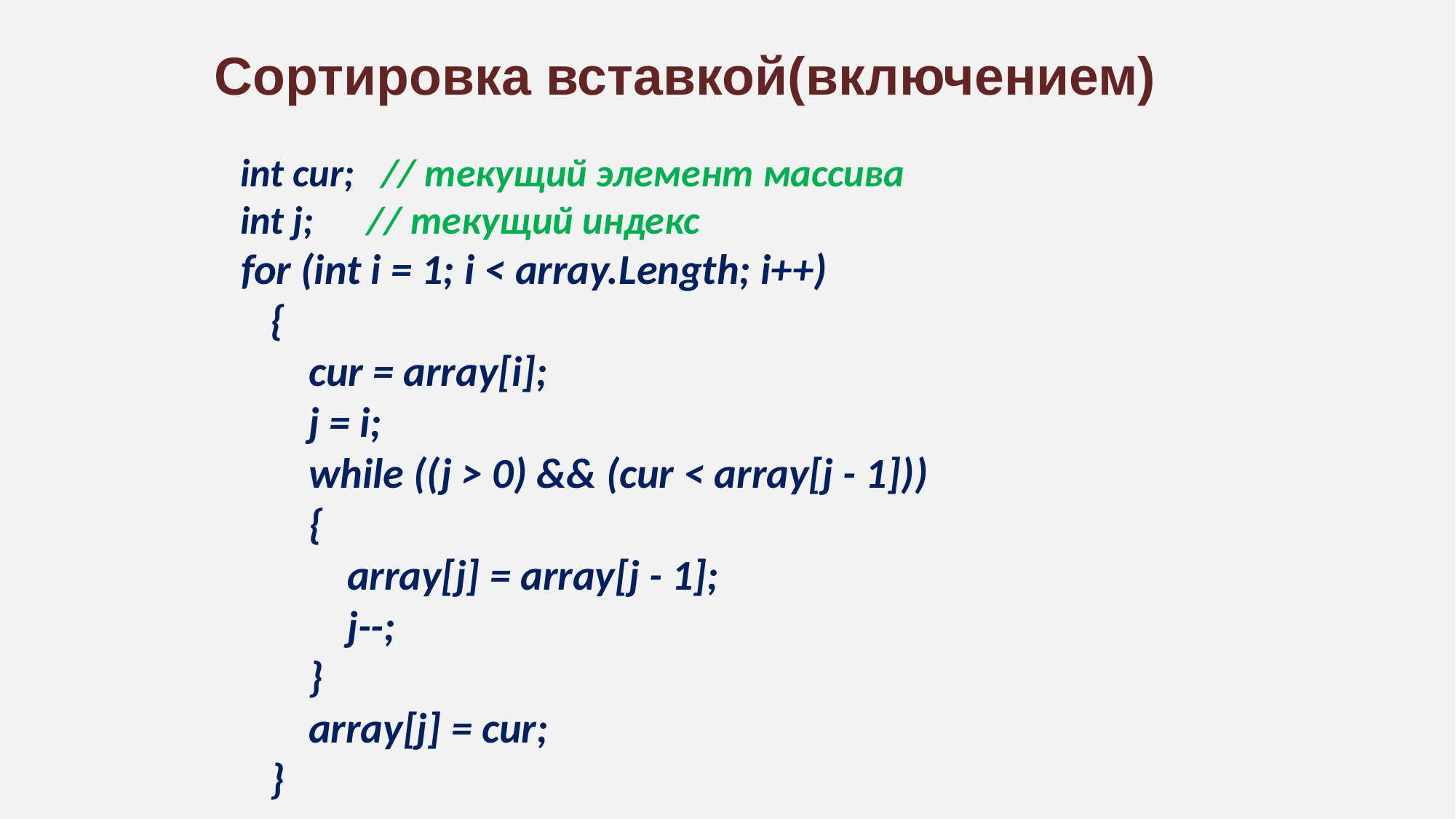

# Сортировка вставкой(включением)
 int cur;   // текущий элемент массива
 int j;      // текущий индекс
 for (int i = 1; i < array.Length; i++)
    {
        cur = array[i];
        j = i;
        while ((j > 0) && (cur < array[j - 1]))
        {
            array[j] = array[j - 1];
            j--;
        }
        array[j] = cur;
    }